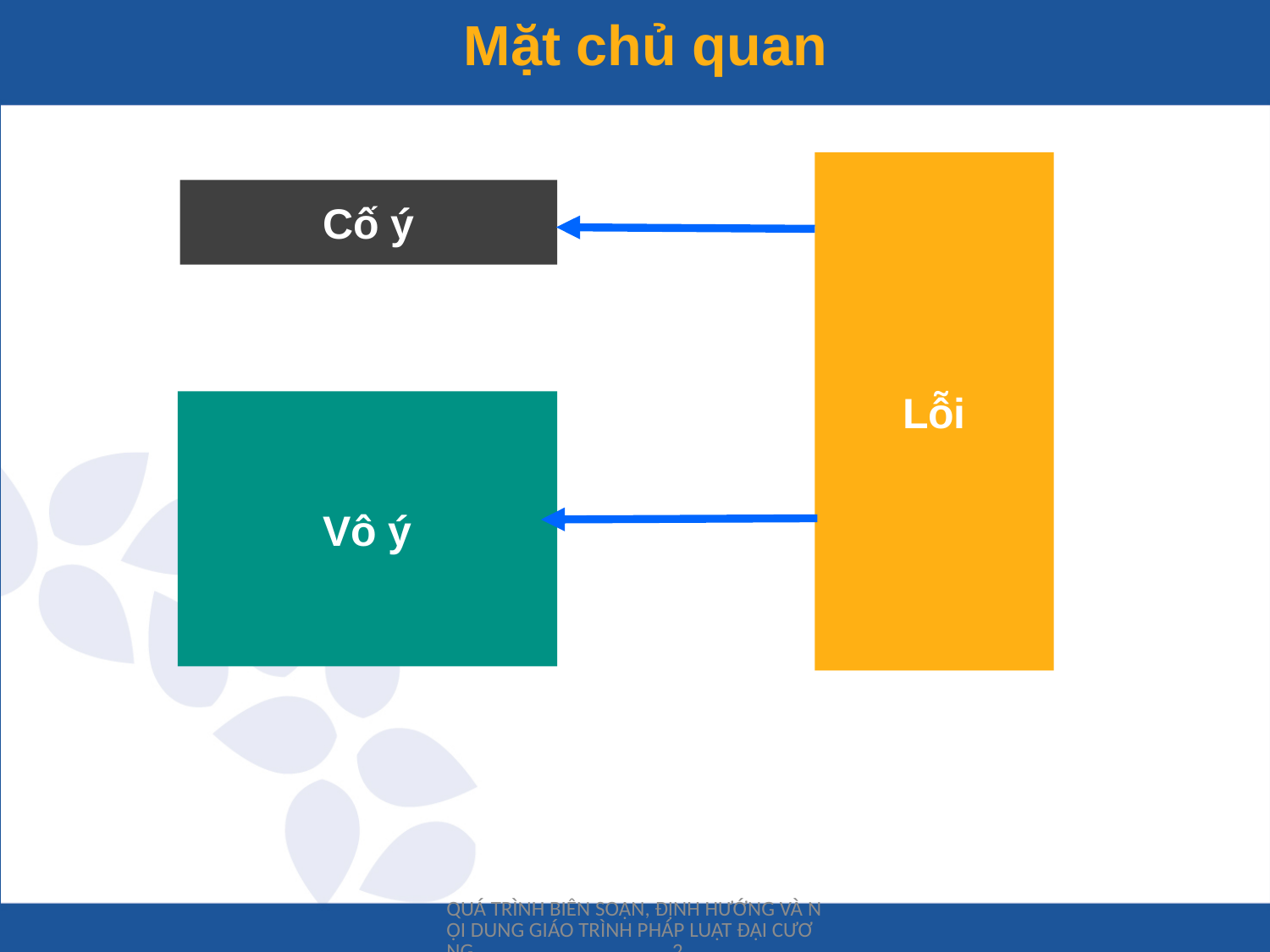

Mặt chủ quan
Lỗi
Cố ý

Vô ý

QUÁ TRÌNH BIÊN SOẠN, ĐỊNH HƯỚNG VÀ NỘI DUNG GIÁO TRÌNH PHÁP LUẬT ĐẠI CƯƠNG                                         2
23